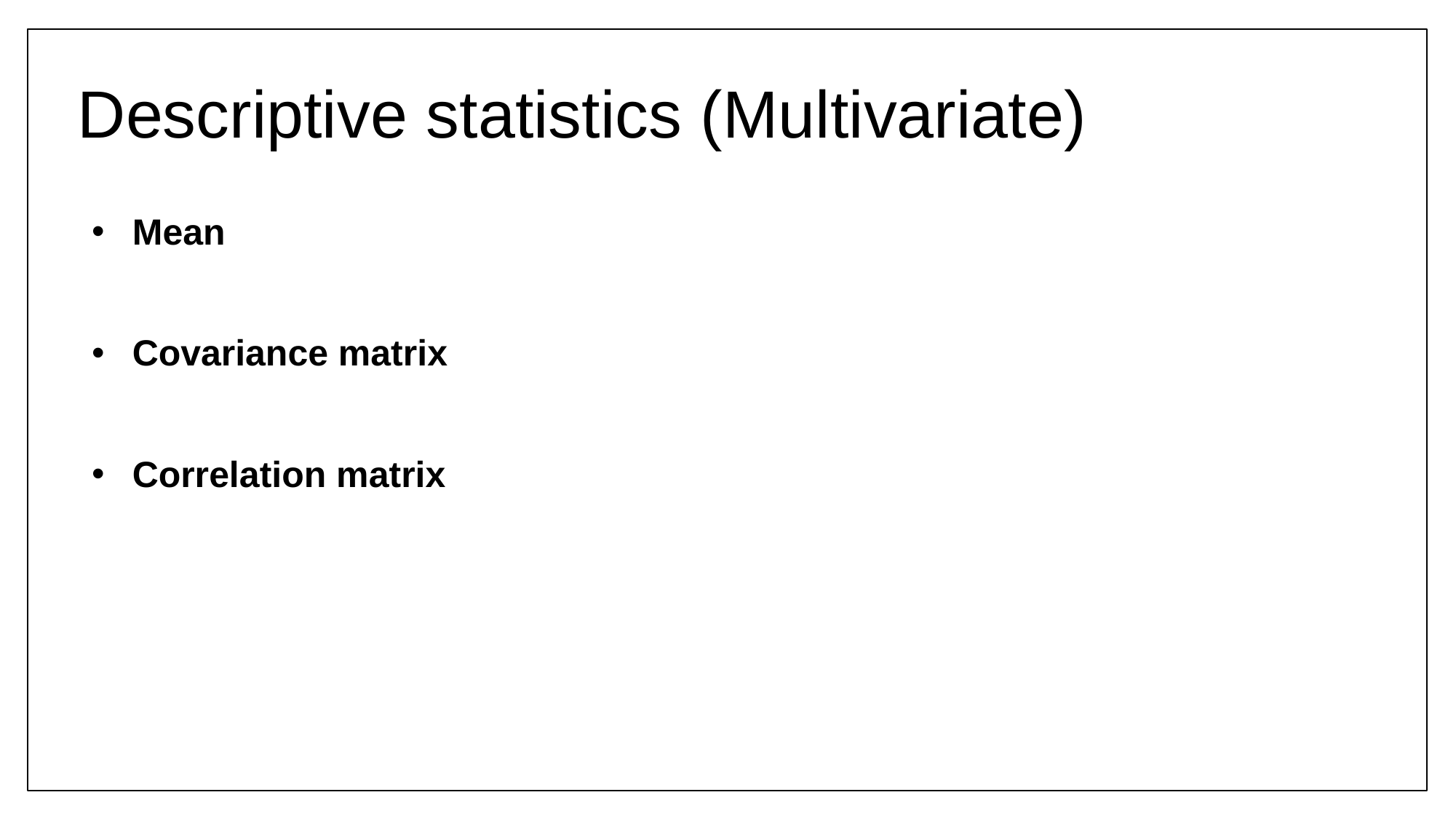

# Descriptive statistics (Multivariate)
Mean

Covariance matrix

Correlation matrix